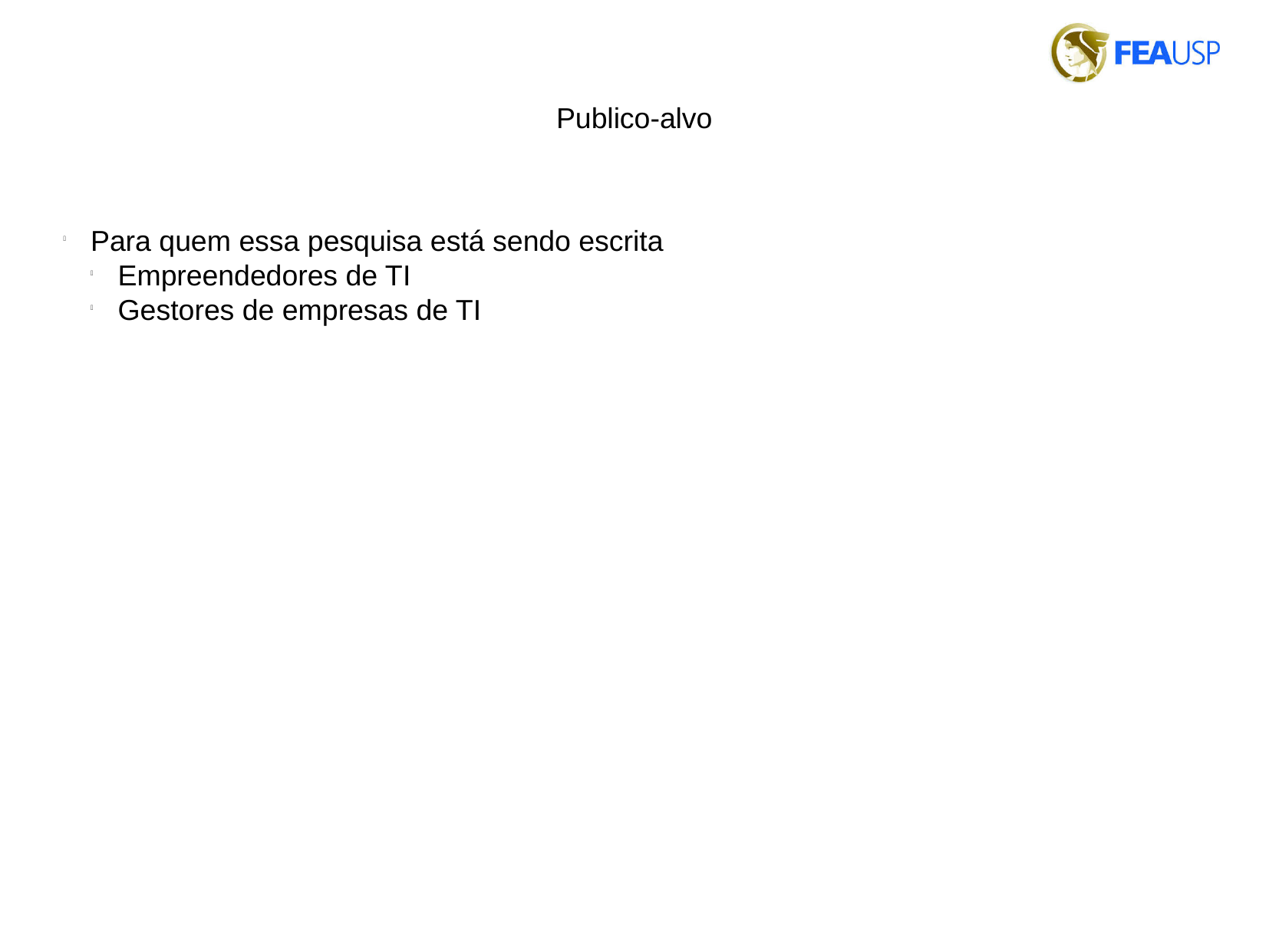

Publico-alvo
Para quem essa pesquisa está sendo escrita
Empreendedores de TI
Gestores de empresas de TI